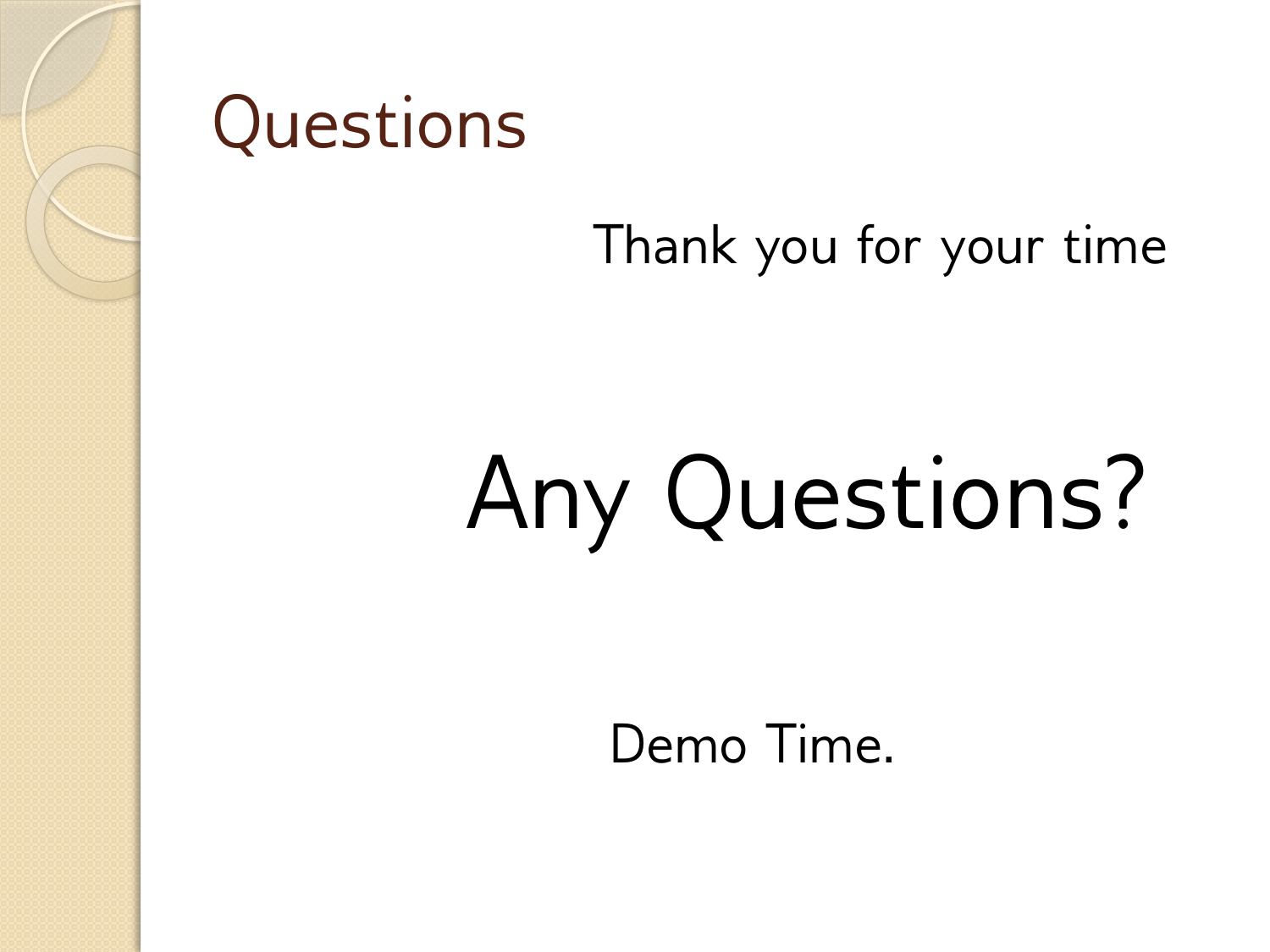

# Questions
			Thank you for your time

		Any Questions?

			 Demo Time.